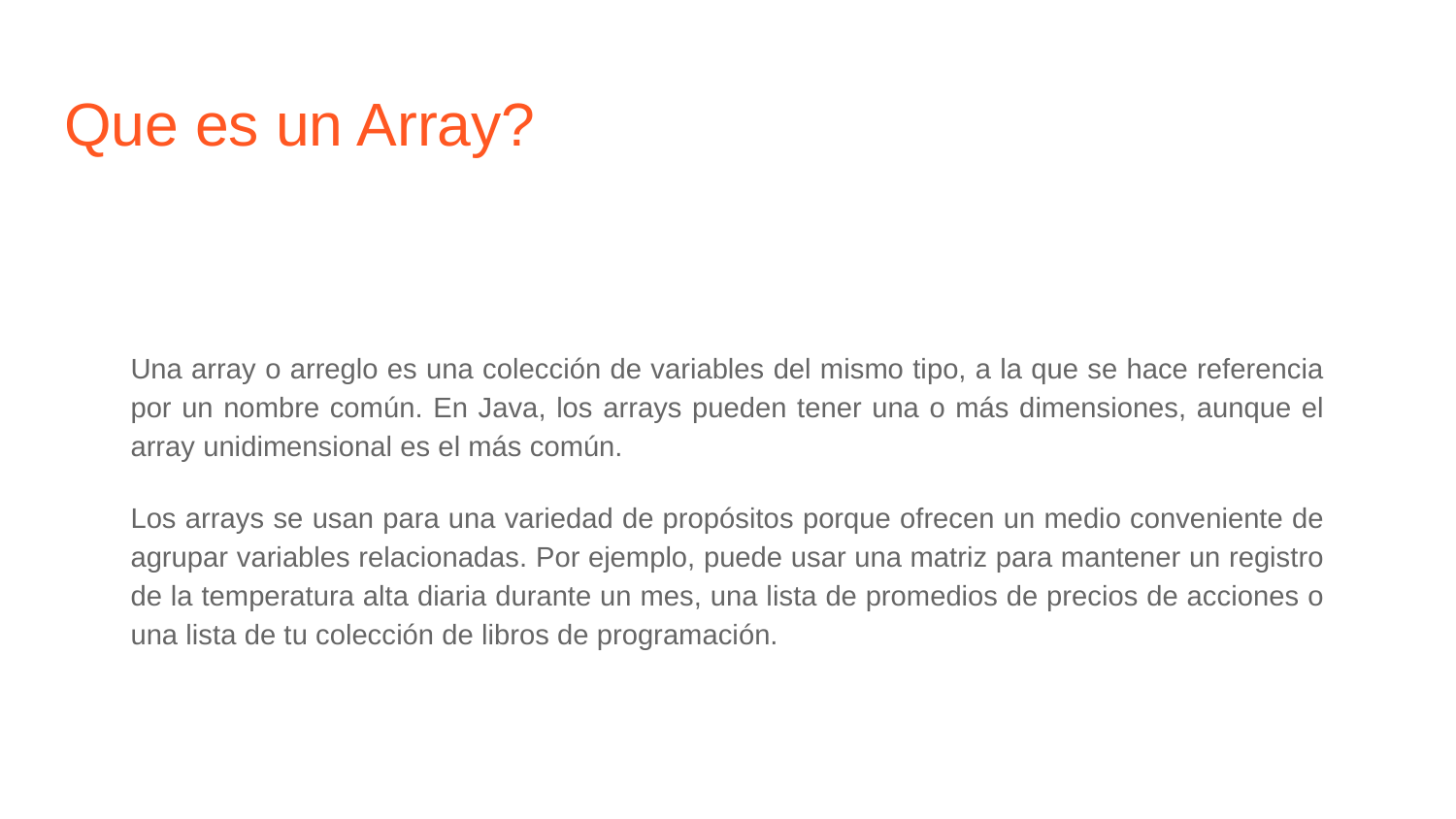

# Que es un Array?
Una array o arreglo es una colección de variables del mismo tipo, a la que se hace referencia por un nombre común. En Java, los arrays pueden tener una o más dimensiones, aunque el array unidimensional es el más común.
Los arrays se usan para una variedad de propósitos porque ofrecen un medio conveniente de agrupar variables relacionadas. Por ejemplo, puede usar una matriz para mantener un registro de la temperatura alta diaria durante un mes, una lista de promedios de precios de acciones o una lista de tu colección de libros de programación.